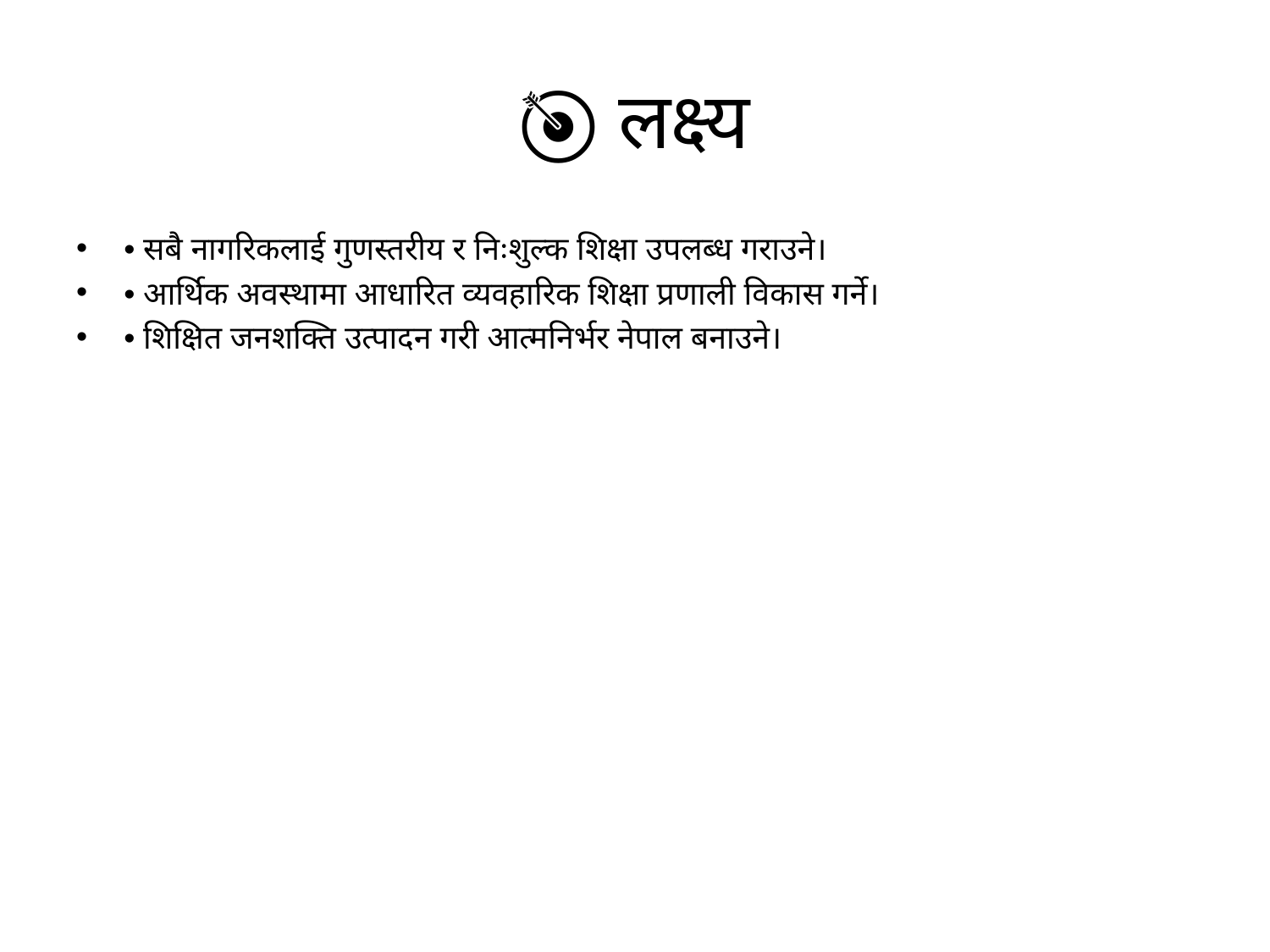

# 🎯 लक्ष्य
• सबै नागरिकलाई गुणस्तरीय र निःशुल्क शिक्षा उपलब्ध गराउने।
• आर्थिक अवस्थामा आधारित व्यवहारिक शिक्षा प्रणाली विकास गर्ने।
• शिक्षित जनशक्ति उत्पादन गरी आत्मनिर्भर नेपाल बनाउने।